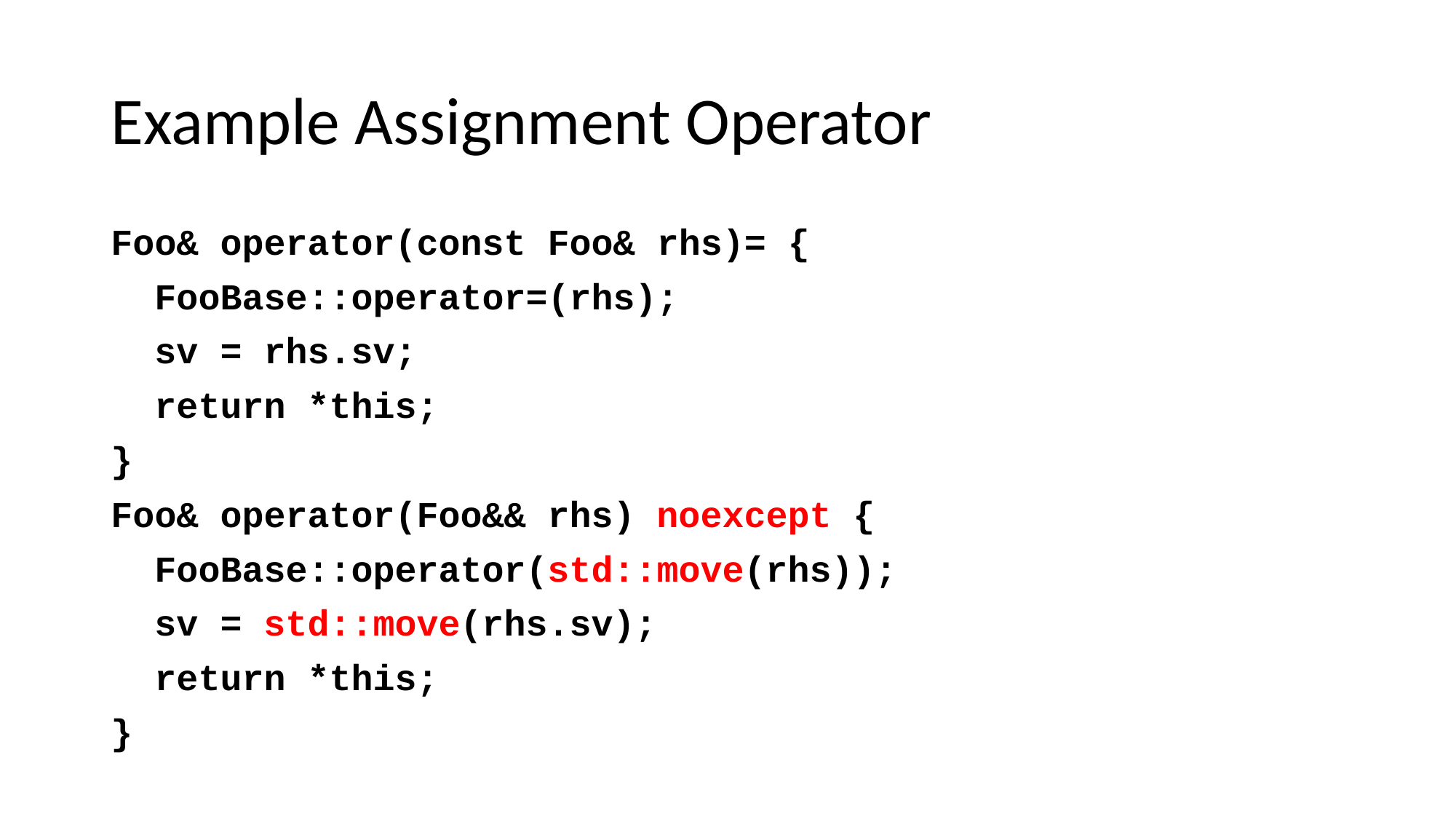

# Example Assignment Operator
Foo& operator(const Foo& rhs)= {
  FooBase::operator=(rhs);
  sv = rhs.sv;
  return *this;
}
Foo& operator(Foo&& rhs) noexcept {
  FooBase::operator(std::move(rhs));
  sv = std::move(rhs.sv);
  return *this;
}